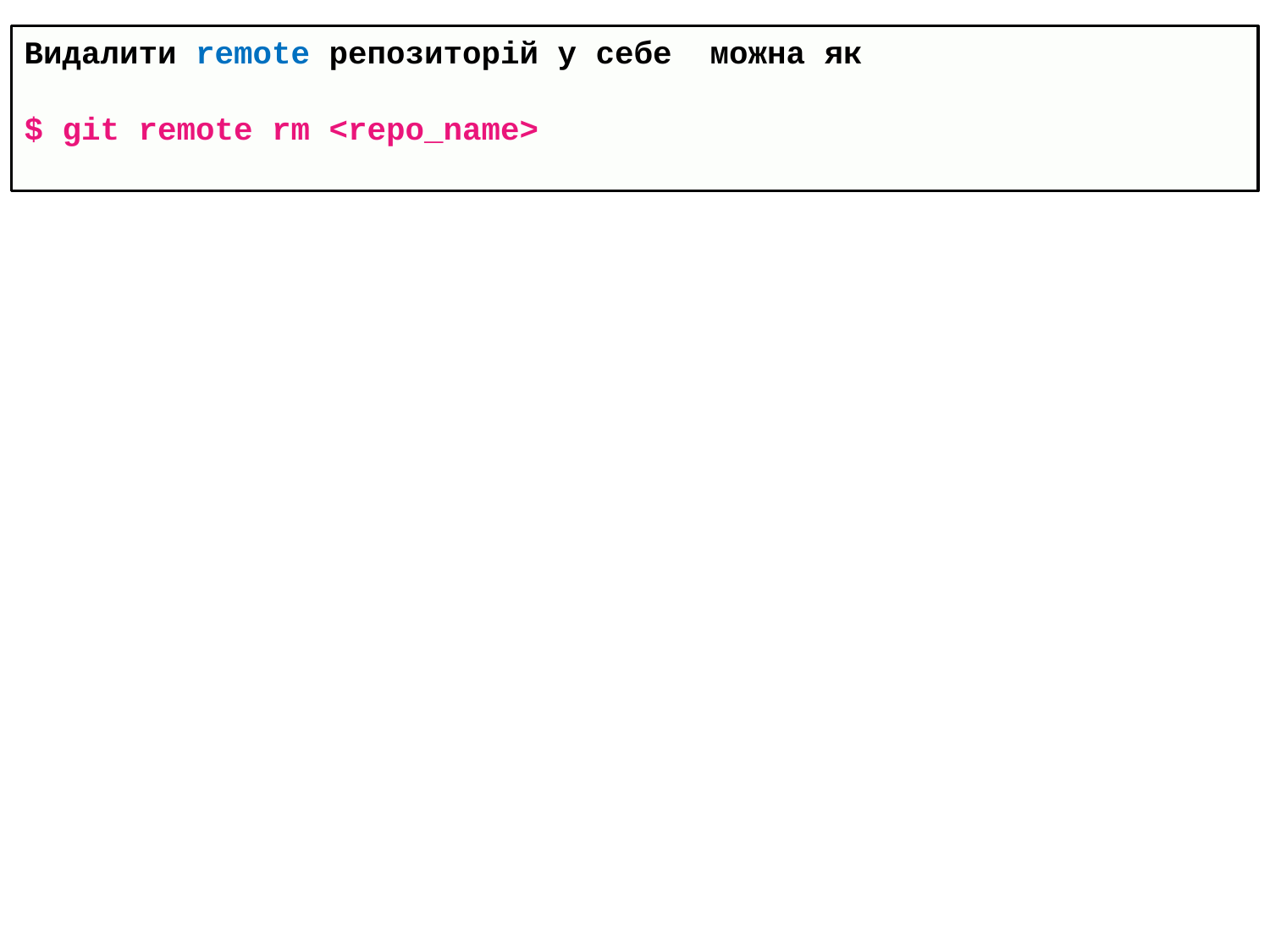

Видалити remote репозиторій у себе  можна як

$ git remote rm <repo_name>